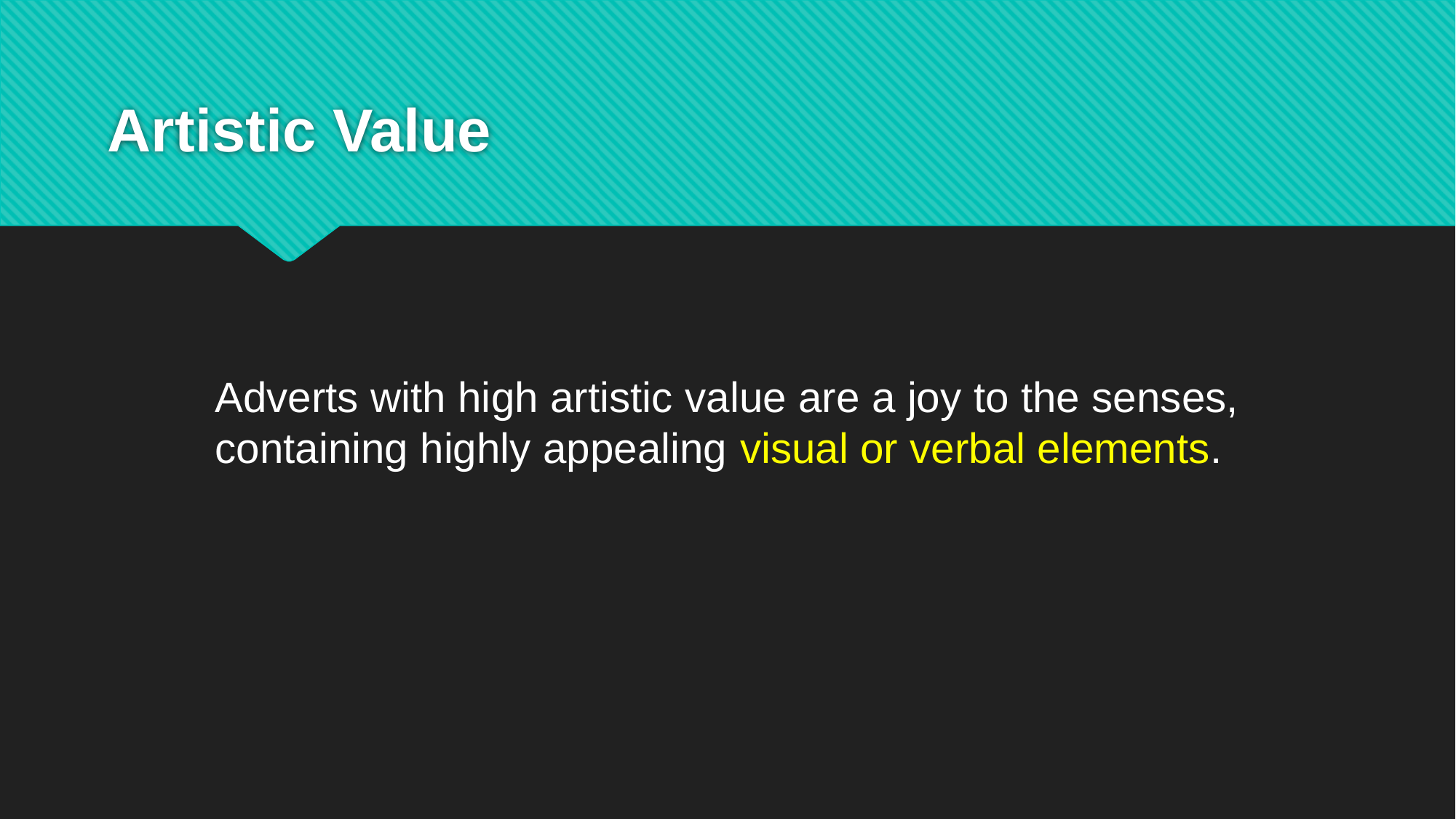

# Artistic Value
Adverts with high artistic value are a joy to the senses, containing highly appealing visual or verbal elements.